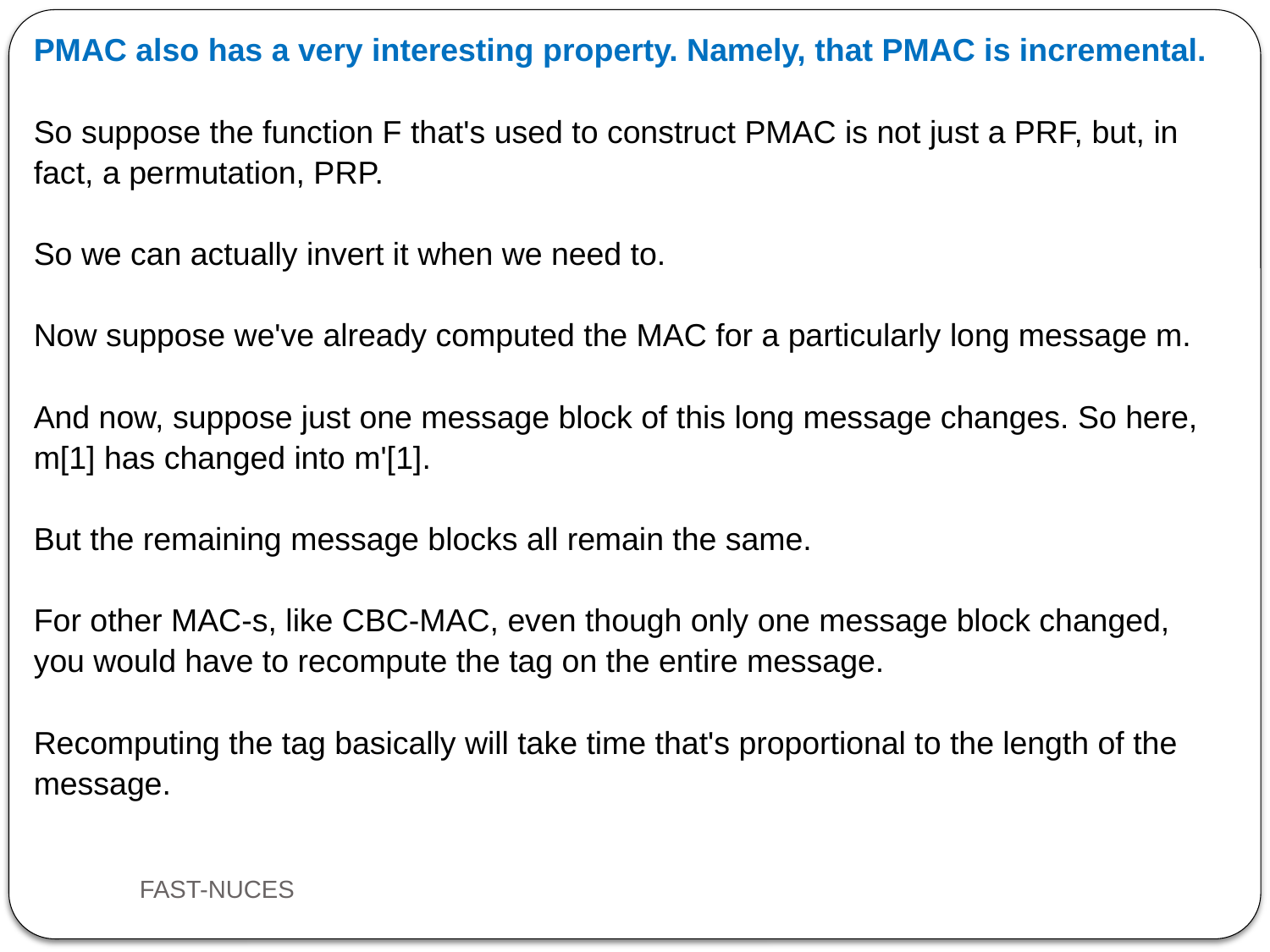

PMAC also has a very interesting property. Namely, that PMAC is incremental.

So suppose the function F that's used to construct PMAC is not just a PRF, but, in fact, a permutation, PRP.

So we can actually invert it when we need to.

Now suppose we've already computed the MAC for a particularly long message m.

And now, suppose just one message block of this long message changes. So here, m[1] has changed into m'[1].

But the remaining message blocks all remain the same.

For other MAC-s, like CBC-MAC, even though only one message block changed, you would have to recompute the tag on the entire message.

Recomputing the tag basically will take time that's proportional to the length of the message.

FAST-NUCES